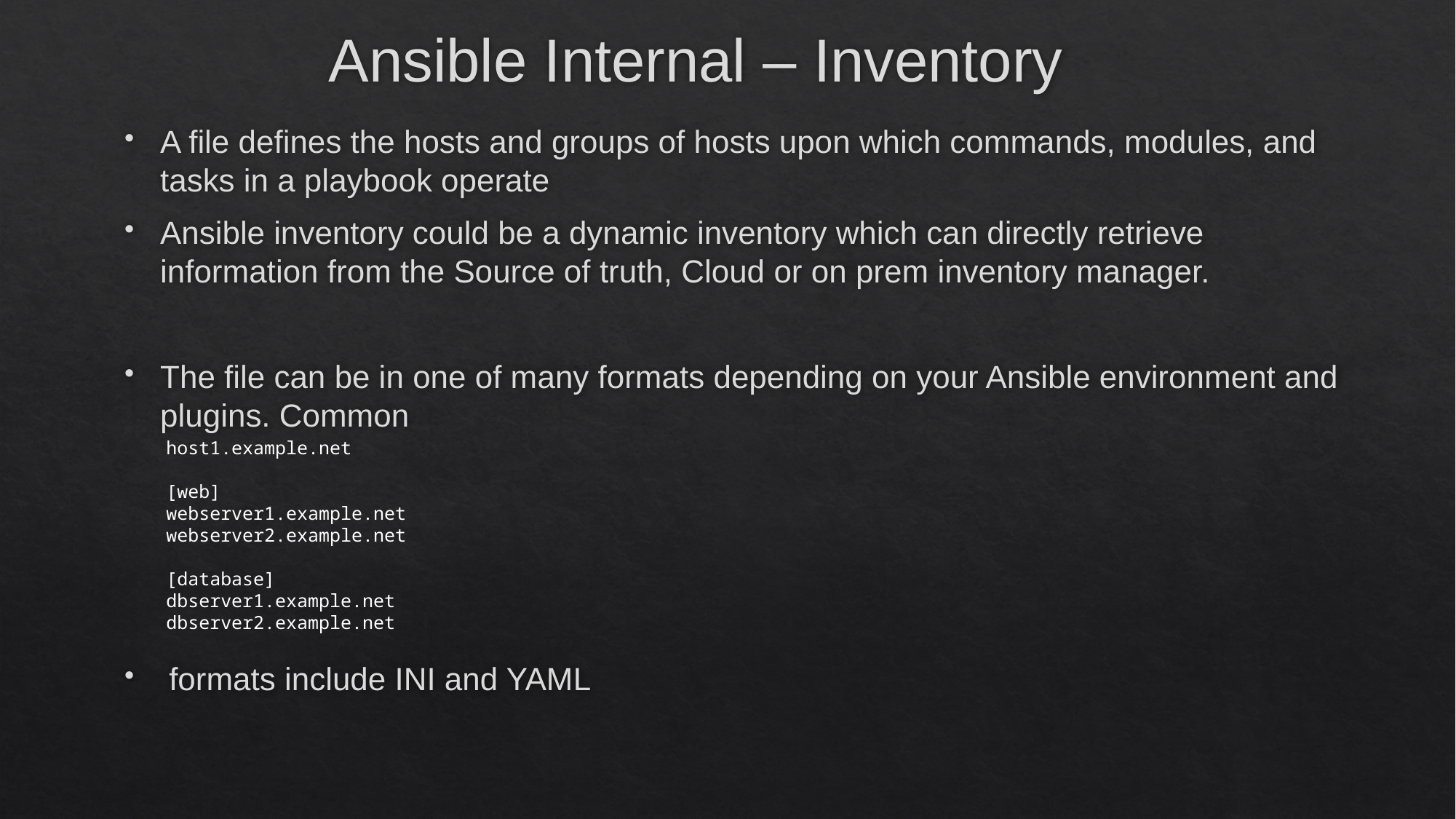

# Ansible Internal – Inventory
A file defines the hosts and groups of hosts upon which commands, modules, and tasks in a playbook operate
Ansible inventory could be a dynamic inventory which can directly retrieve information from the Source of truth, Cloud or on prem inventory manager.

The file can be in one of many formats depending on your Ansible environment and plugins. Common

 formats include INI and YAML
host1.example.net

[web]
webserver1.example.net
webserver2.example.net

[database]
dbserver1.example.net
dbserver2.example.net